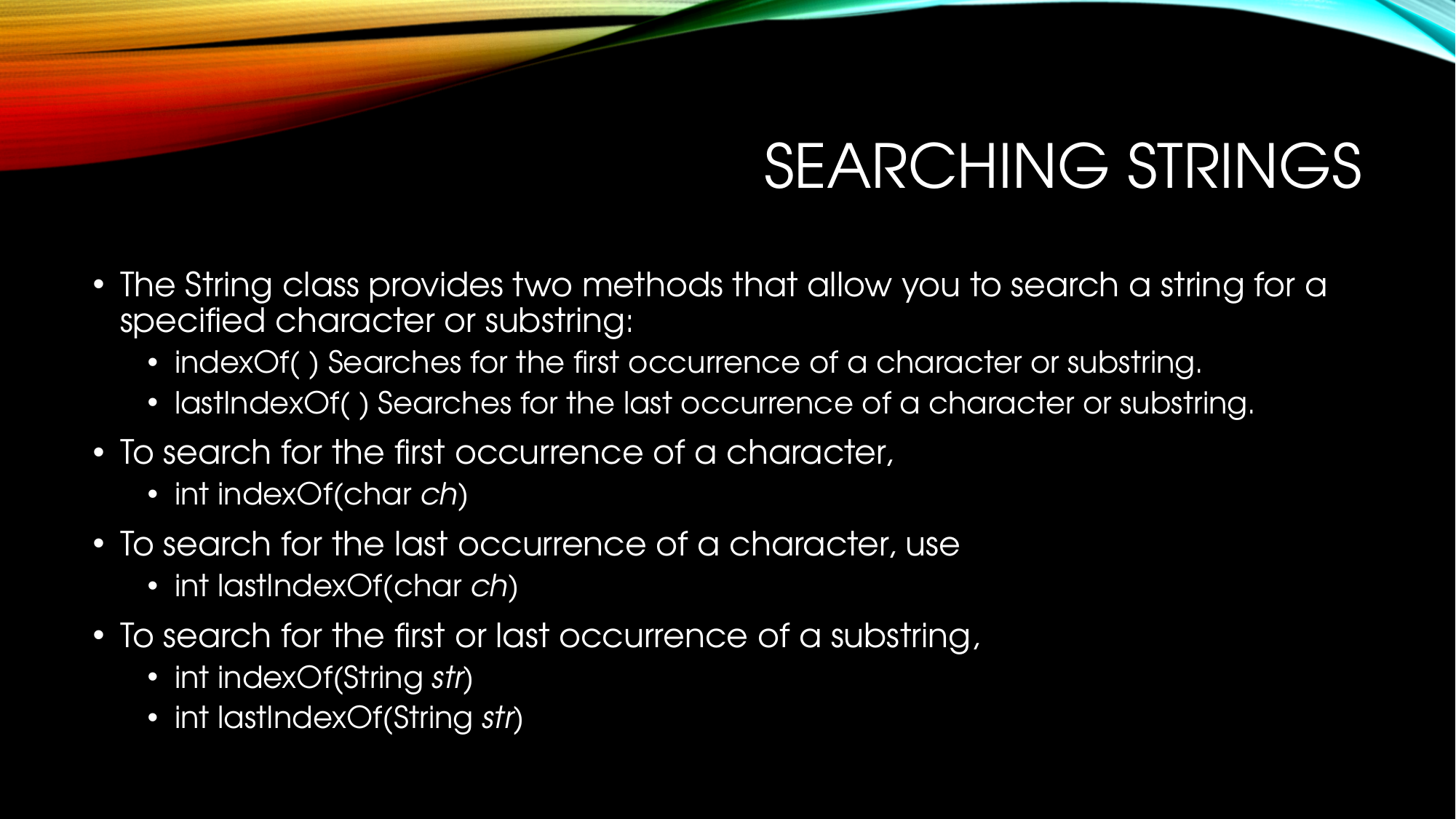

# Searching strings
The String class provides two methods that allow you to search a string for a specified character or substring:
indexOf( ) Searches for the first occurrence of a character or substring.
lastIndexOf( ) Searches for the last occurrence of a character or substring.
To search for the first occurrence of a character,
int indexOf(char ch)
To search for the last occurrence of a character, use
int lastIndexOf(char ch)
To search for the first or last occurrence of a substring,
int indexOf(String str)
int lastIndexOf(String str)